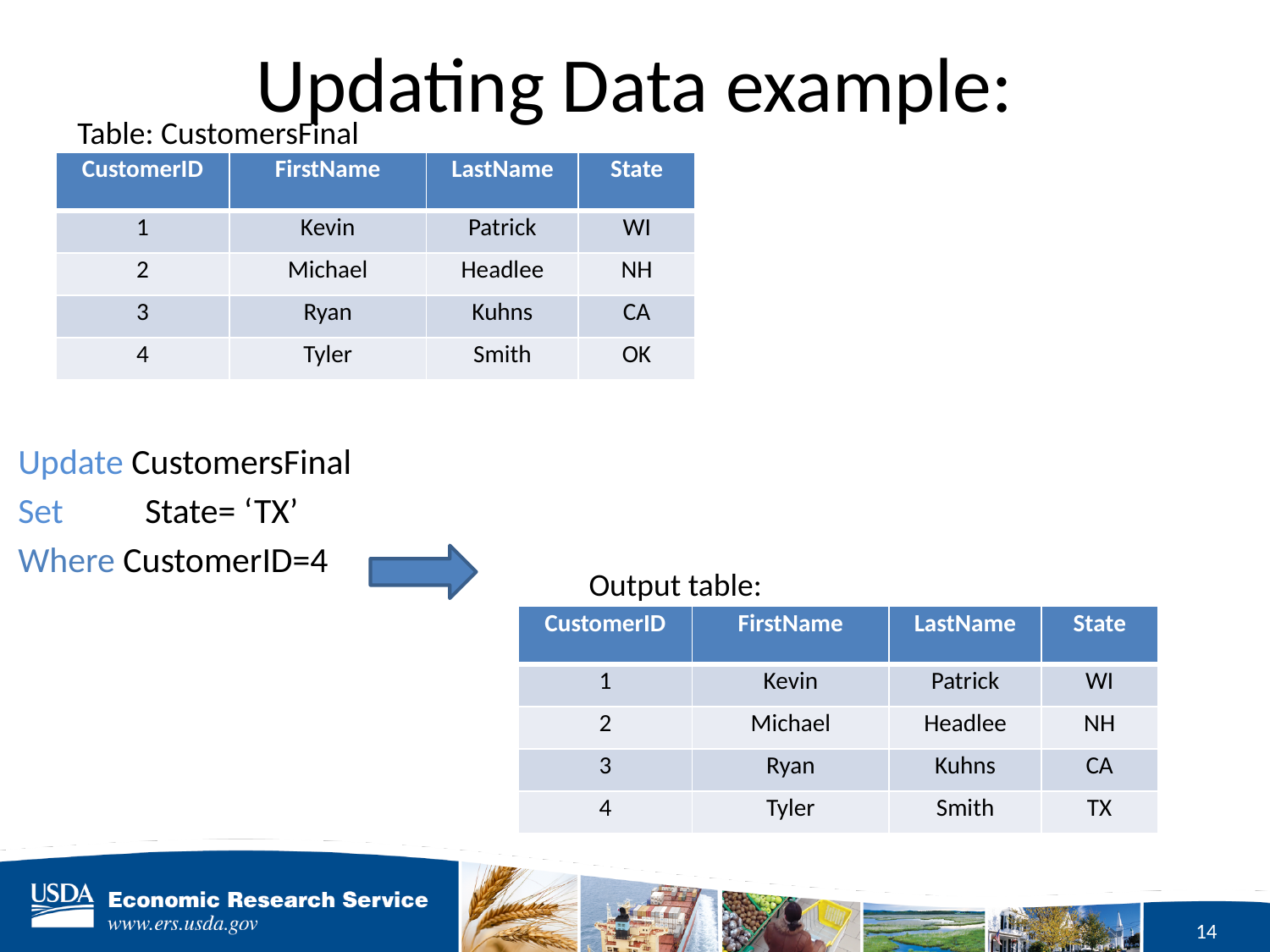

# Updating Data example:
Table: CustomersFinal
| CustomerID | FirstName | LastName | State |
| --- | --- | --- | --- |
| 1 | Kevin | Patrick | WI |
| 2 | Michael | Headlee | NH |
| 3 | Ryan | Kuhns | CA |
| 4 | Tyler | Smith | OK |
Update CustomersFinal
Set 	State= ‘TX’
Where CustomerID=4

Output table:
| CustomerID | FirstName | LastName | State |
| --- | --- | --- | --- |
| 1 | Kevin | Patrick | WI |
| 2 | Michael | Headlee | NH |
| 3 | Ryan | Kuhns | CA |
| 4 | Tyler | Smith | TX |